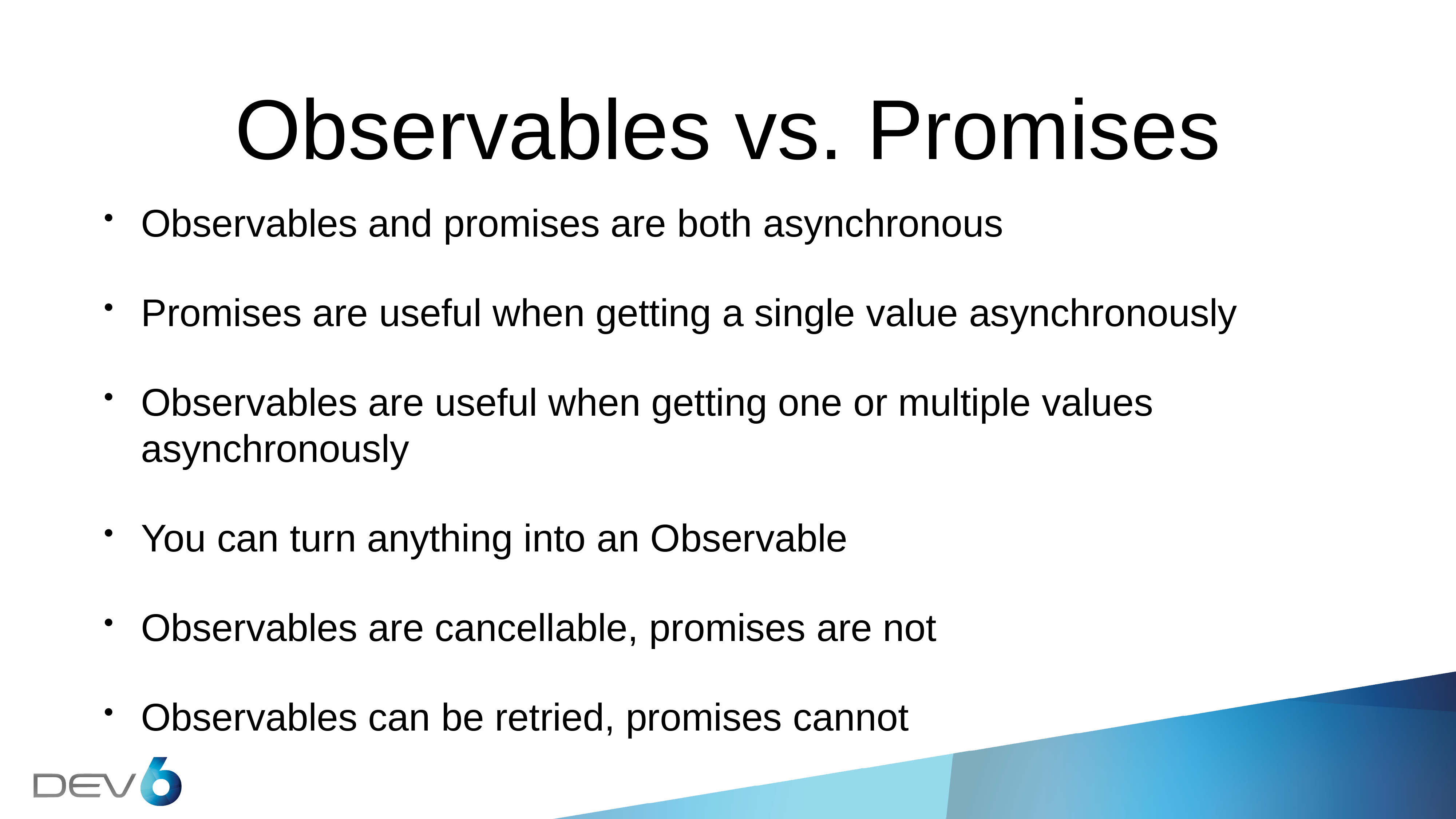

# Observables vs. Promises
Observables and promises are both asynchronous
Promises are useful when getting a single value asynchronously
Observables are useful when getting one or multiple values asynchronously
You can turn anything into an Observable
Observables are cancellable, promises are not
Observables can be retried, promises cannot